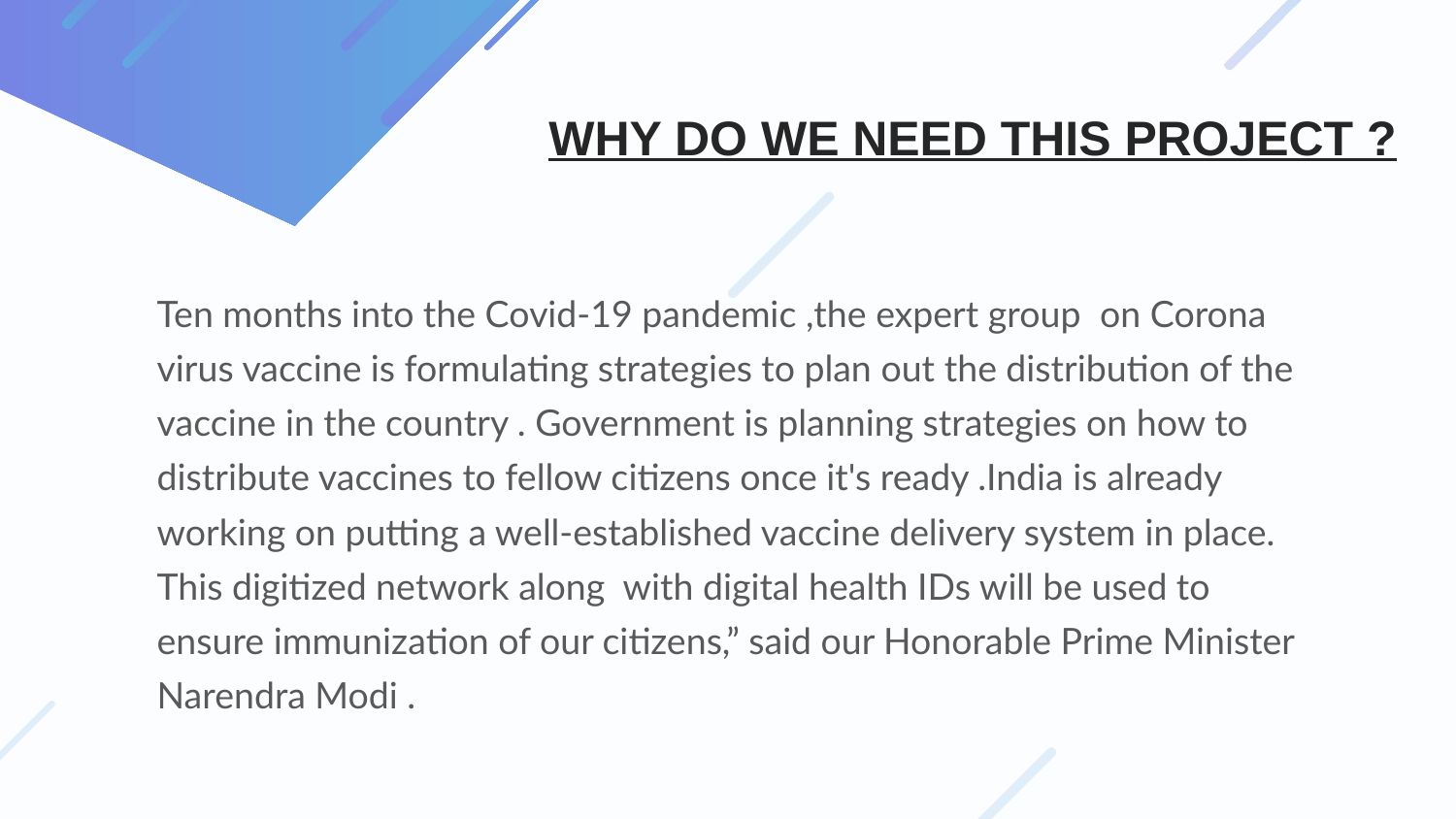

# WHY DO WE NEED THIS PROJECT ?
Ten months into the Covid-19 pandemic ,the expert group  on Corona virus vaccine is formulating strategies to plan out the distribution of the vaccine in the country . Government is planning strategies on how to distribute vaccines to fellow citizens once it's ready .India is already working on putting a well-established vaccine delivery system in place. This digitized network along  with digital health IDs will be used to ensure immunization of our citizens,” said our Honorable Prime Minister Narendra Modi .